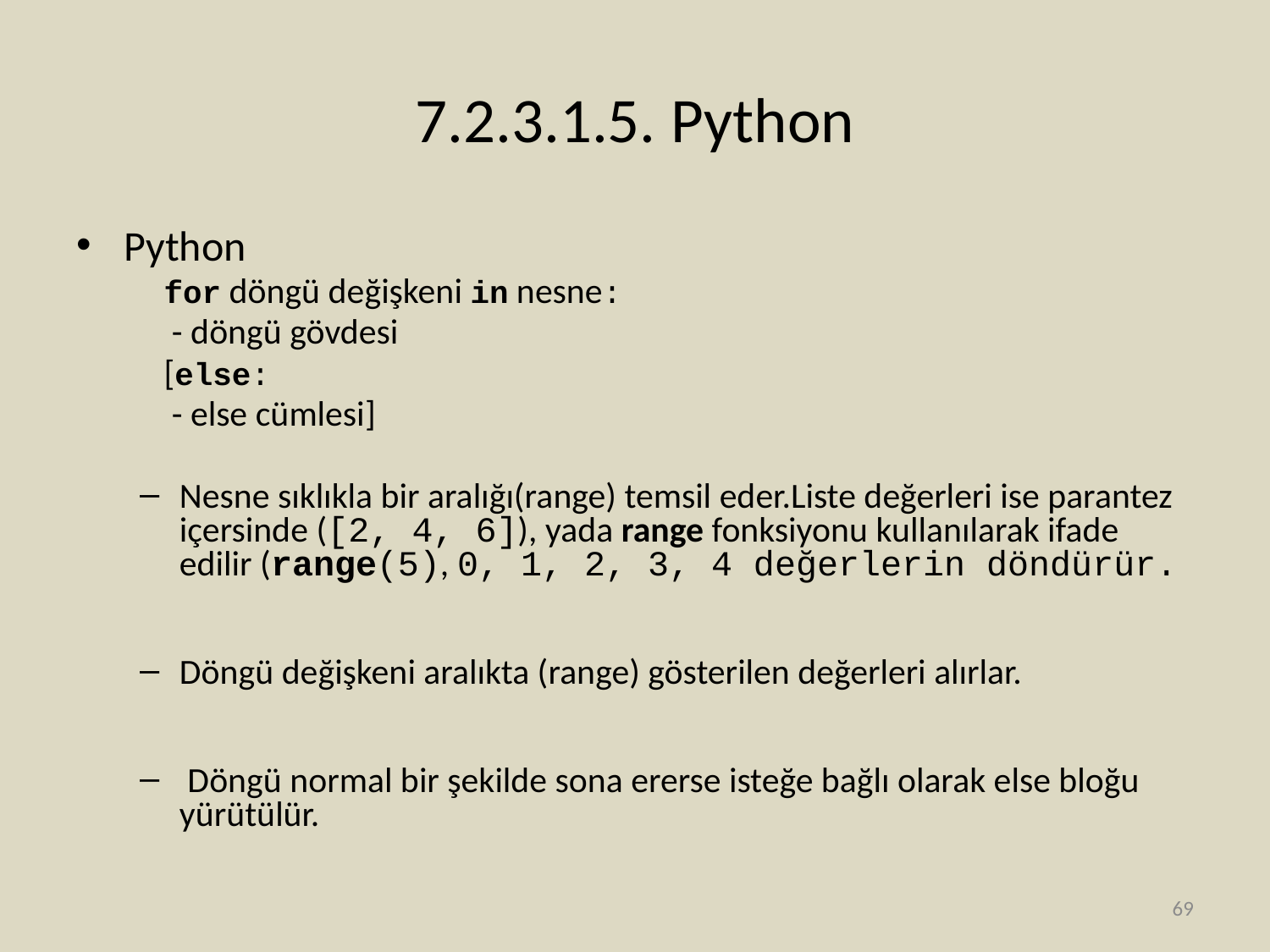

# 7.2.3.1.5. Python
Python
   for döngü değişkeni in nesne:
    - döngü gövdesi
   [else:
    - else cümlesi]

Nesne sıklıkla bir aralığı(range) temsil eder.Liste değerleri ise parantez içersinde ([2, 4, 6]), yada range fonksiyonu kullanılarak ifade edilir (range(5), 0, 1, 2, 3, 4 değerlerin döndürür.

Döngü değişkeni aralıkta (range) gösterilen değerleri alırlar.

 Döngü normal bir şekilde sona ererse isteğe bağlı olarak else bloğu yürütülür.

69